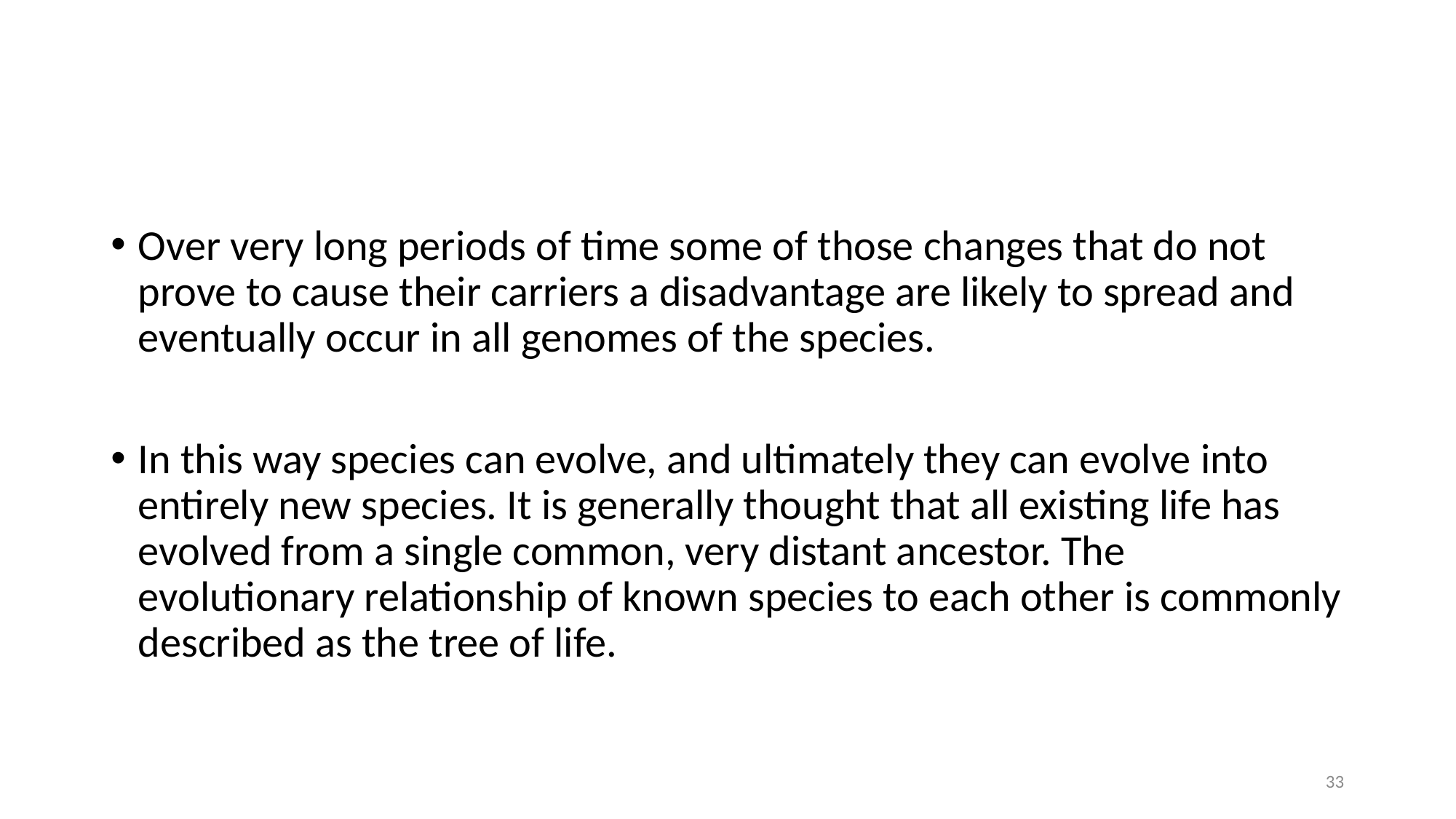

#
Over very long periods of time some of those changes that do not prove to cause their carriers a disadvantage are likely to spread and eventually occur in all genomes of the species.

In this way species can evolve, and ultimately they can evolve into entirely new species. It is generally thought that all existing life has evolved from a single common, very distant ancestor. The evolutionary relationship of known species to each other is commonly described as the tree of life.

33